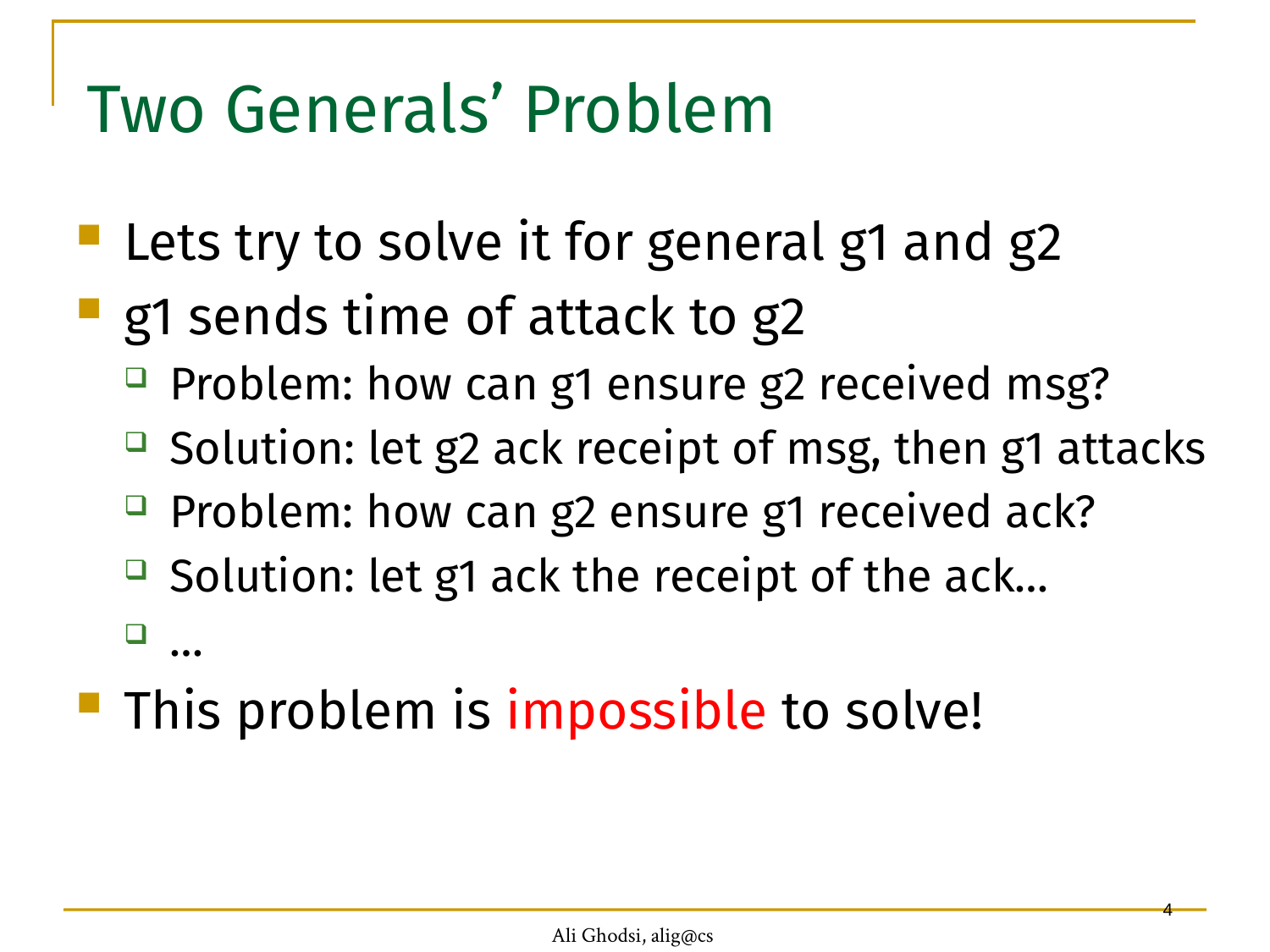

Two Generals’ Problem
Lets try to solve it for general g1 and g2
g1 sends time of attack to g2
Problem: how can g1 ensure g2 received msg?
Solution: let g2 ack receipt of msg, then g1 attacks
Problem: how can g2 ensure g1 received ack?
Solution: let g1 ack the receipt of the ack…
…
This problem is impossible to solve!

Ali Ghodsi, alig@cs
4